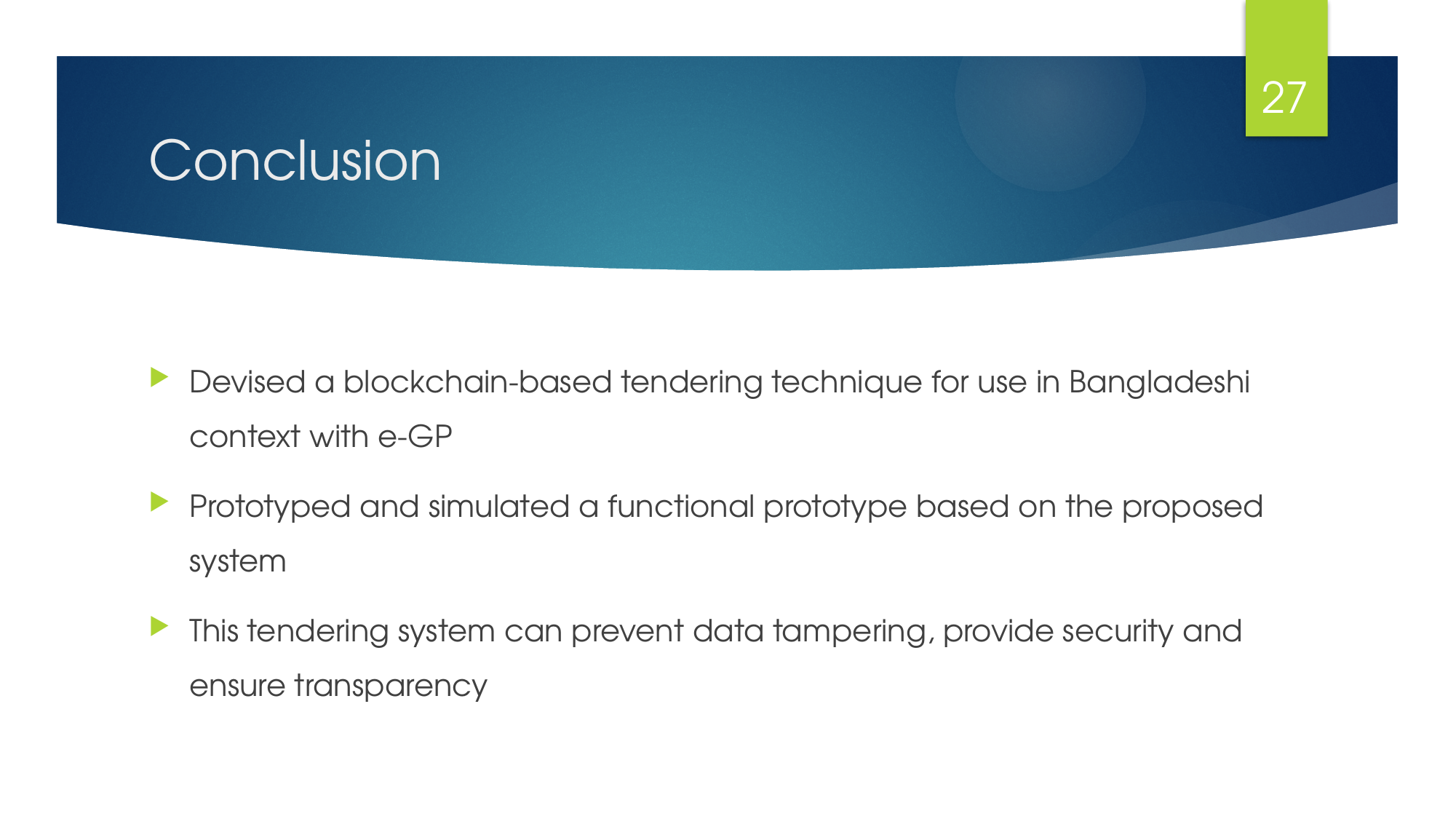

27
# Conclusion
Devised a blockchain-based tendering technique for use in Bangladeshi context with e-GP
Prototyped and simulated a functional prototype based on the proposed system
This tendering system can prevent data tampering, provide security and ensure transparency